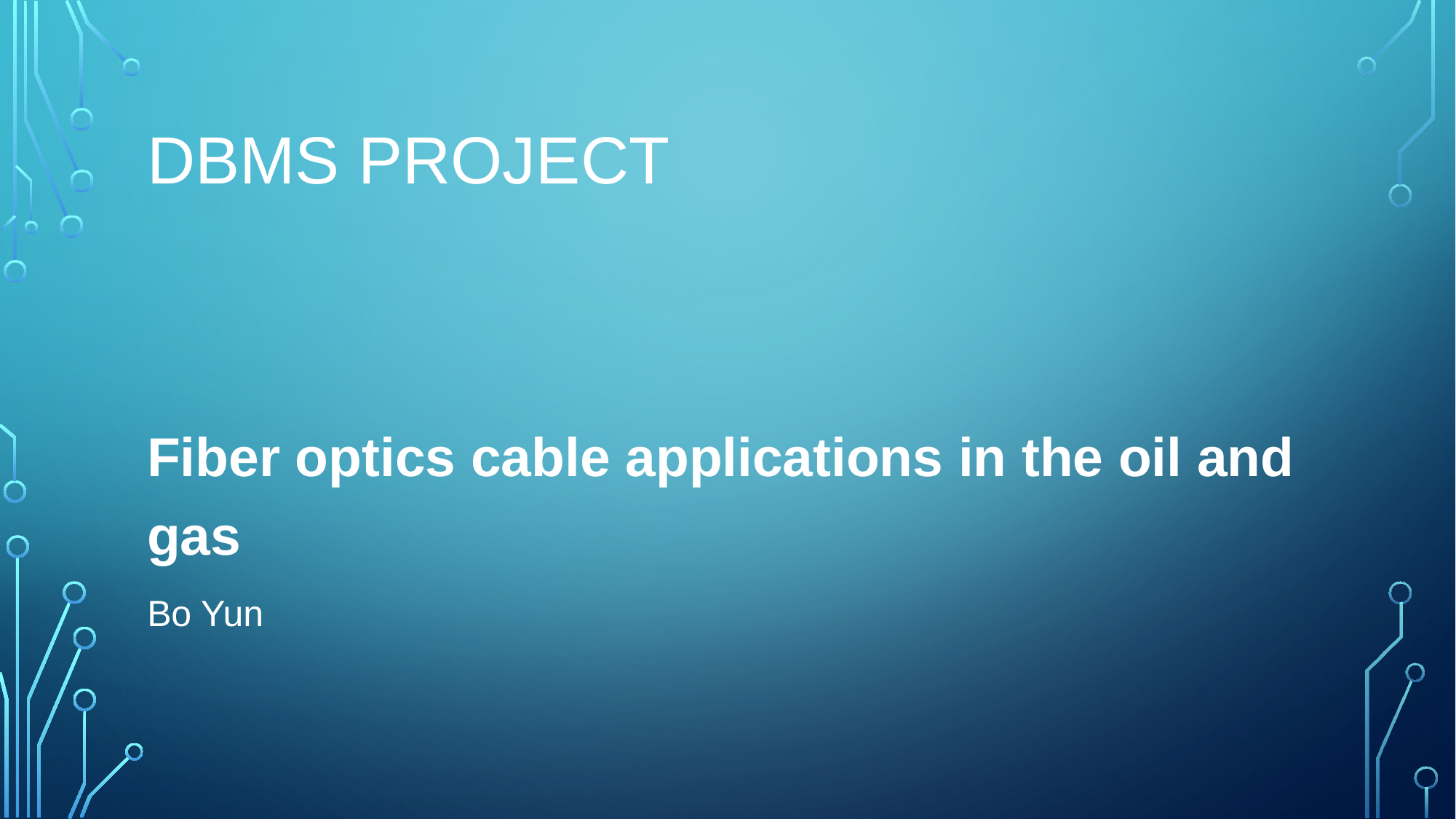

# DBMS Project
Fiber optics cable applications in the oil and gas
Bo Yun